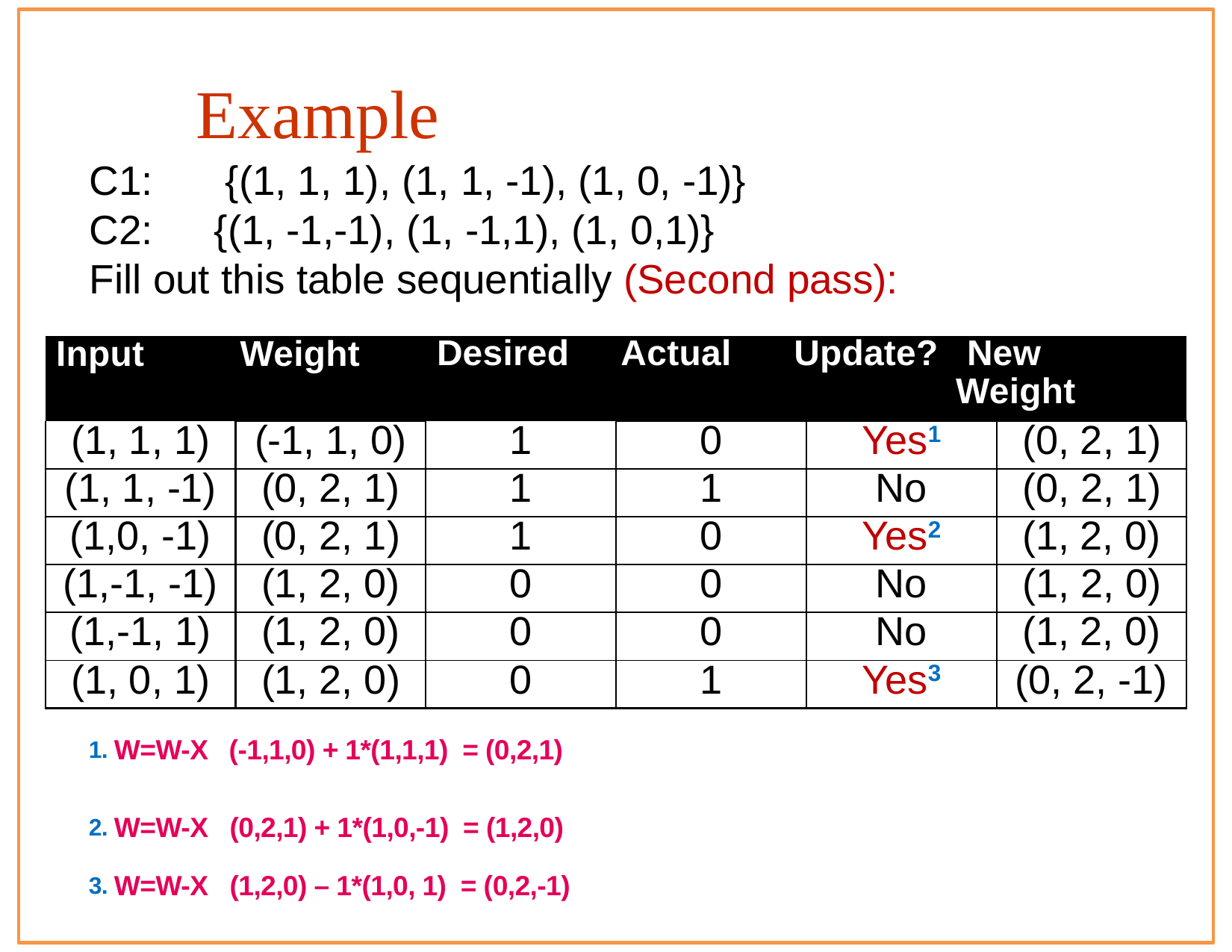

# Example
C1:	{(1, 1, 1), (1, 1, -1), (1, 0, -1)}
C2:	{(1, -1,-1), (1, -1,1), (1, 0,1)}
Fill out this table sequentially (Second pass):
| Input Weight |  | Desired Actual Update? New Weight |  |  |  |
| --- | --- | --- | --- | --- | --- |
| (1, 1, 1) | (-1, 1, 0) | 1 | 0 | Yes1 | (0, 2, 1) |
| (1, 1, -1) | (0, 2, 1) | 1 | 1 | No | (0, 2, 1) |
| (1,0, -1) | (0, 2, 1) | 1 | 0 | Yes2 | (1, 2, 0) |
| (1,-1, -1) | (1, 2, 0) | 0 | 0 | No | (1, 2, 0) |
| (1,-1, 1) | (1, 2, 0) | 0 | 0 | No | (1, 2, 0) |
| (1, 0, 1) | (1, 2, 0) | 0 | 1 | Yes3 | (0, 2, -1) |
1. W=W-X  (-1,1,0) + 1*(1,1,1)  = (0,2,1)
2. W=W-X   (0,2,1) + 1*(1,0,-1)  = (1,2,0)
3. W=W-X   (1,2,0) – 1*(1,0, 1)  = (0,2,-1)